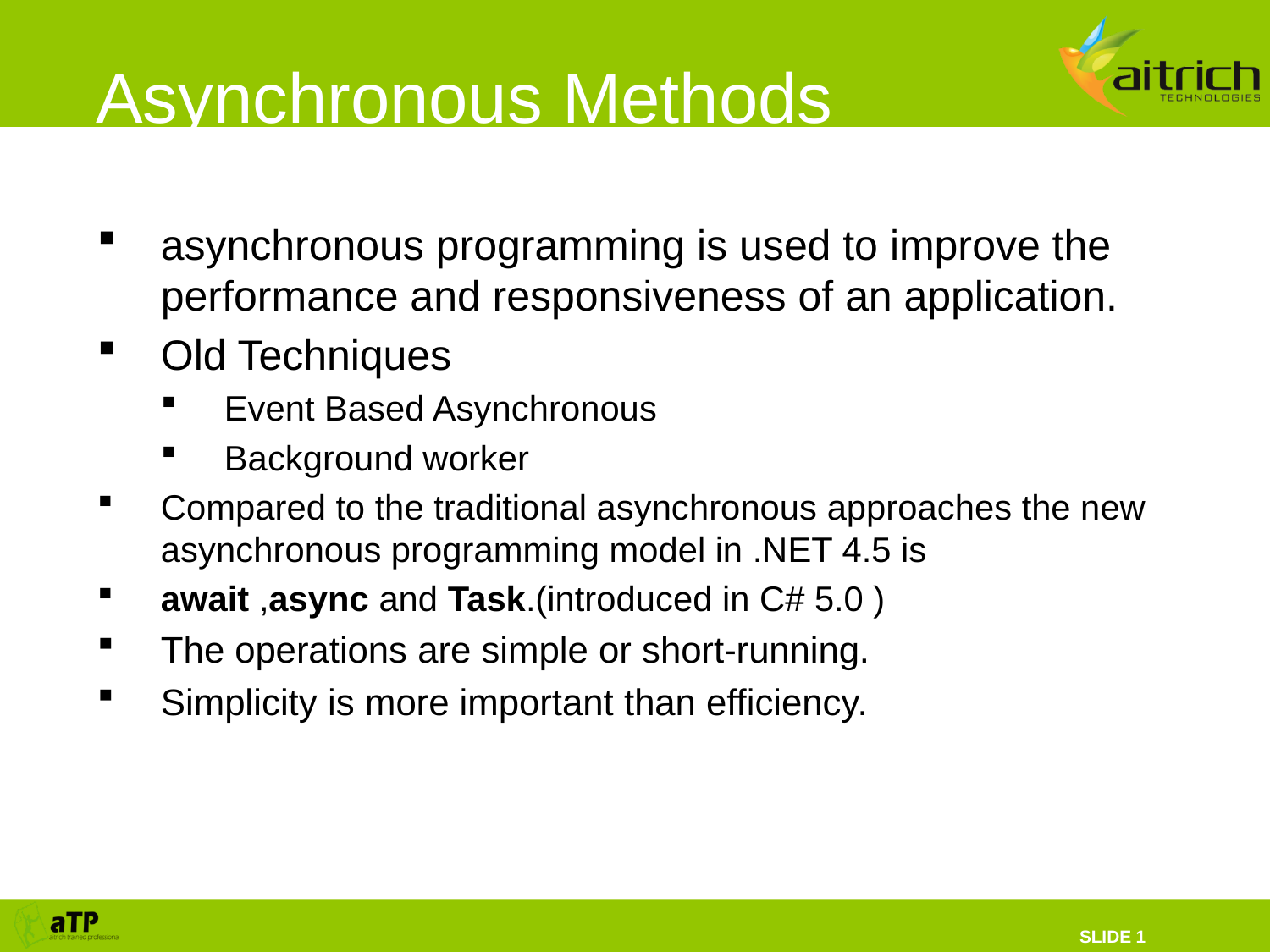

# Asynchronous Methods
asynchronous programming is used to improve the performance and responsiveness of an application.
Old Techniques
Event Based Asynchronous
Background worker
Compared to the traditional asynchronous approaches the new asynchronous programming model in .NET 4.5 is
await ,async and Task.(introduced in C# 5.0 )
The operations are simple or short-running.
Simplicity is more important than efficiency.